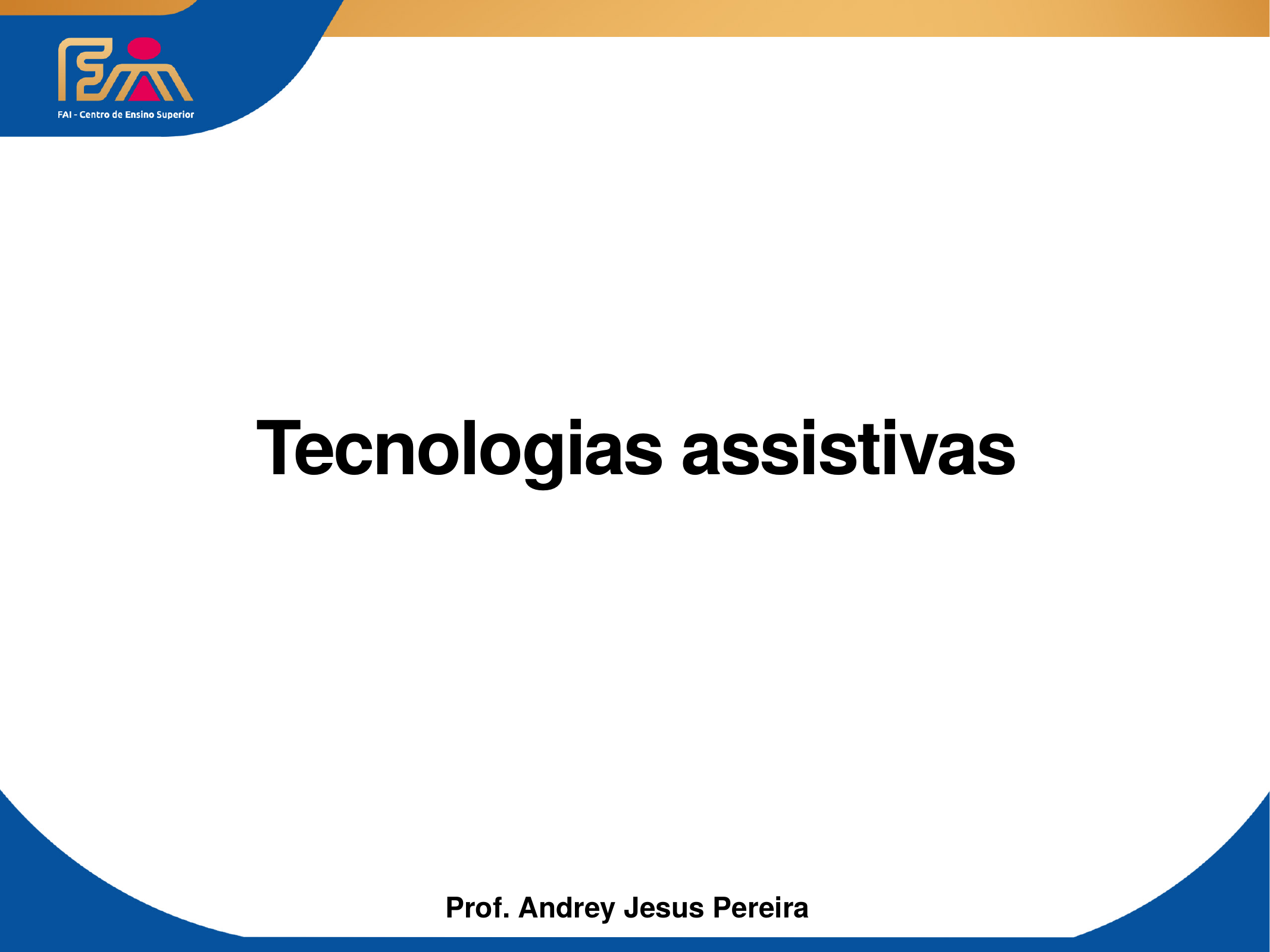

# Tecnologias assistivas
Prof. Andrey Jesus Pereira